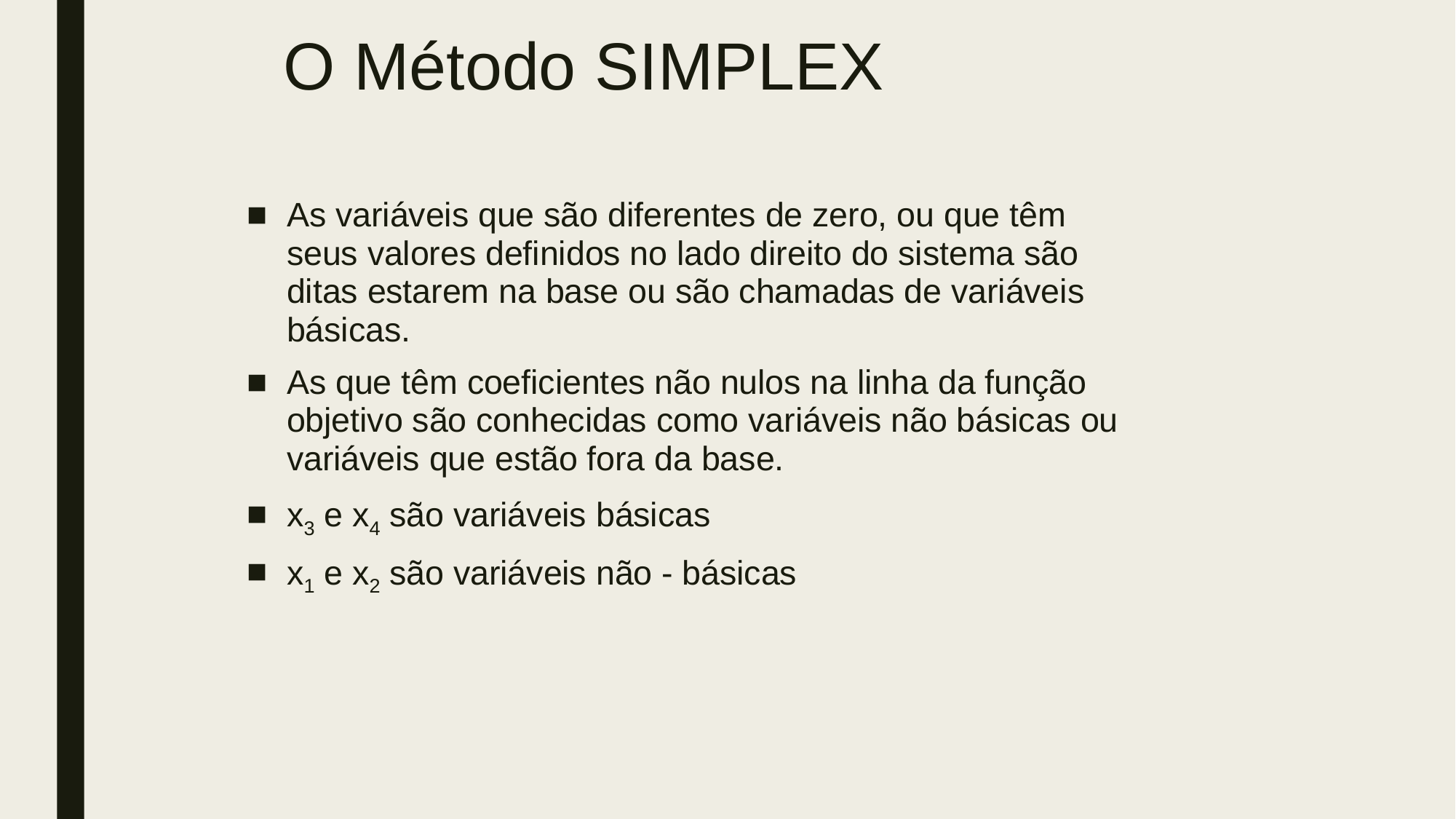

# O Método SIMPLEX
As variáveis que são diferentes de zero, ou que têm seus valores definidos no lado direito do sistema são ditas estarem na base ou são chamadas de variáveis básicas.
As que têm coeficientes não nulos na linha da função objetivo são conhecidas como variáveis não básicas ou variáveis que estão fora da base.
x3 e x4 são variáveis básicas
x1 e x2 são variáveis não - básicas